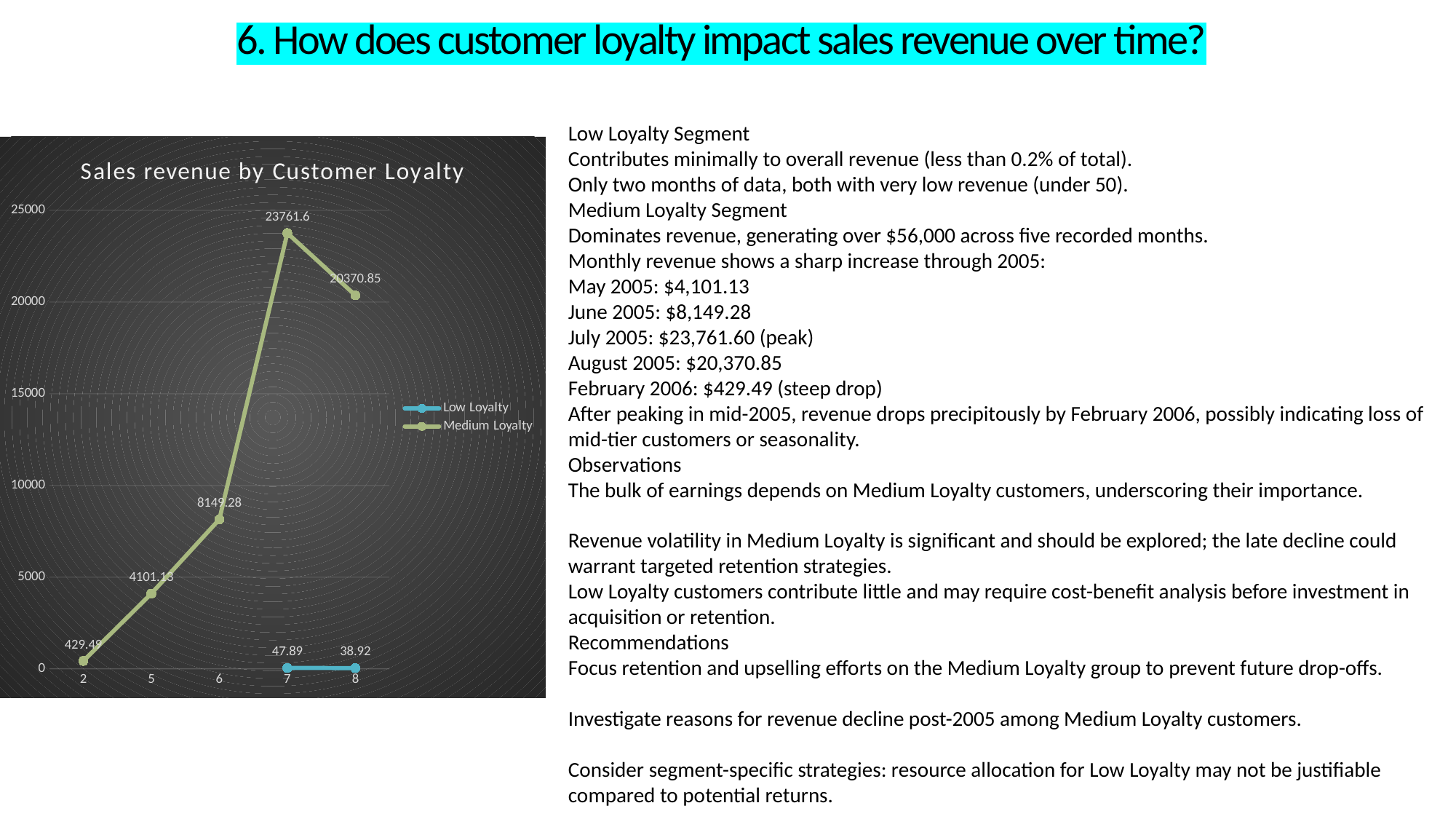

# 6. How does customer loyalty impact sales revenue over time?
Low Loyalty Segment
Contributes minimally to overall revenue (less than 0.2% of total).
Only two months of data, both with very low revenue (under 50).
Medium Loyalty Segment
Dominates revenue, generating over $56,000 across five recorded months.
Monthly revenue shows a sharp increase through 2005:
May 2005: $4,101.13
June 2005: $8,149.28
July 2005: $23,761.60 (peak)
August 2005: $20,370.85
February 2006: $429.49 (steep drop)
After peaking in mid-2005, revenue drops precipitously by February 2006, possibly indicating loss of mid-tier customers or seasonality.
Observations
The bulk of earnings depends on Medium Loyalty customers, underscoring their importance.
Revenue volatility in Medium Loyalty is significant and should be explored; the late decline could warrant targeted retention strategies.
Low Loyalty customers contribute little and may require cost-benefit analysis before investment in acquisition or retention.
Recommendations
Focus retention and upselling efforts on the Medium Loyalty group to prevent future drop-offs.
Investigate reasons for revenue decline post-2005 among Medium Loyalty customers.
Consider segment-specific strategies: resource allocation for Low Loyalty may not be justifiable compared to potential returns.

### Chart: Sales revenue by Customer Loyalty

| Category | Low Loyalty | Medium Loyalty |
|---|---|---|
| 2 | None | 429.49 |
| 5 | None | 4101.13 |
| 6 | None | 8149.28 |
| 7 | 47.89 | 23761.6 |
| 8 | 38.92 | 20370.85 |